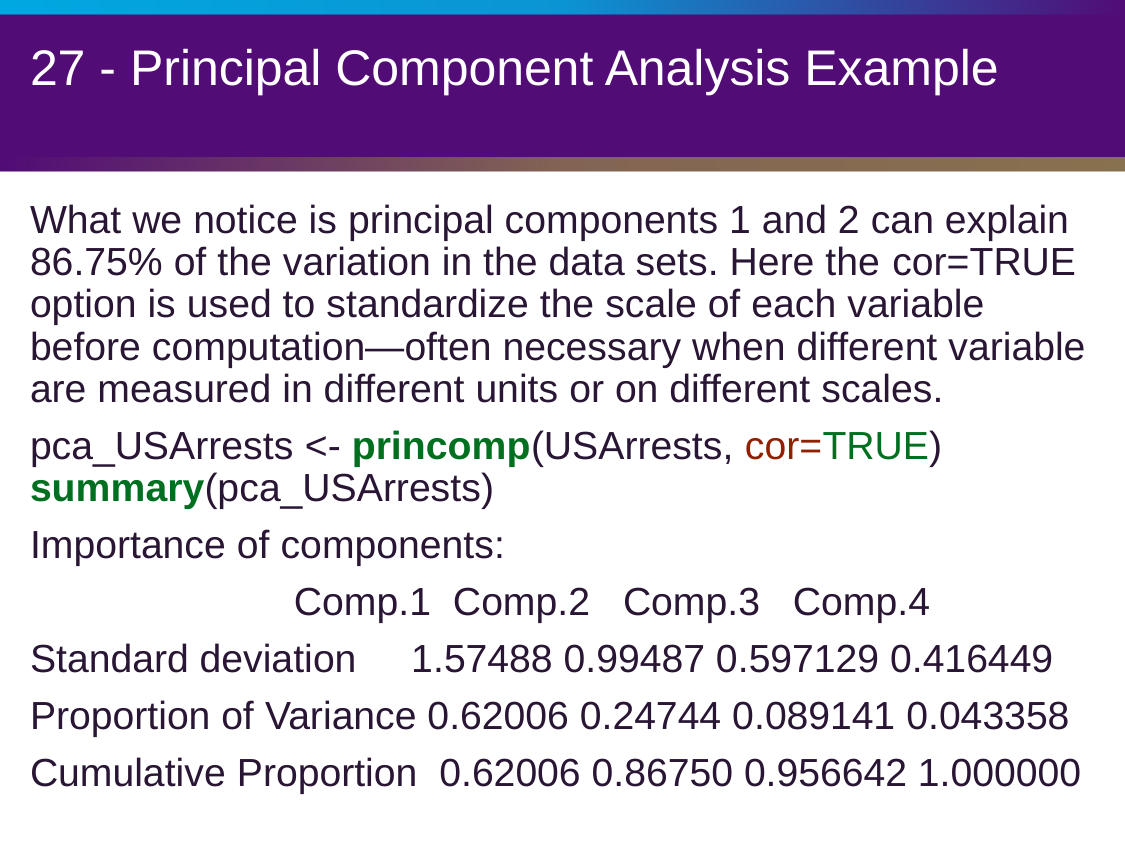

# 27 - Principal Component Analysis Example
What we notice is principal components 1 and 2 can explain 86.75% of the variation in the data sets. Here the cor=TRUE option is used to standardize the scale of each variable before computation—often necessary when different variable are measured in different units or on different scales.
pca_USArrests <- princomp(USArrests, cor=TRUE)
summary(pca_USArrests)
Importance of components:
                        Comp.1  Comp.2   Comp.3   Comp.4
Standard deviation     1.57488 0.99487 0.597129 0.416449
Proportion of Variance 0.62006 0.24744 0.089141 0.043358
Cumulative Proportion  0.62006 0.86750 0.956642 1.000000